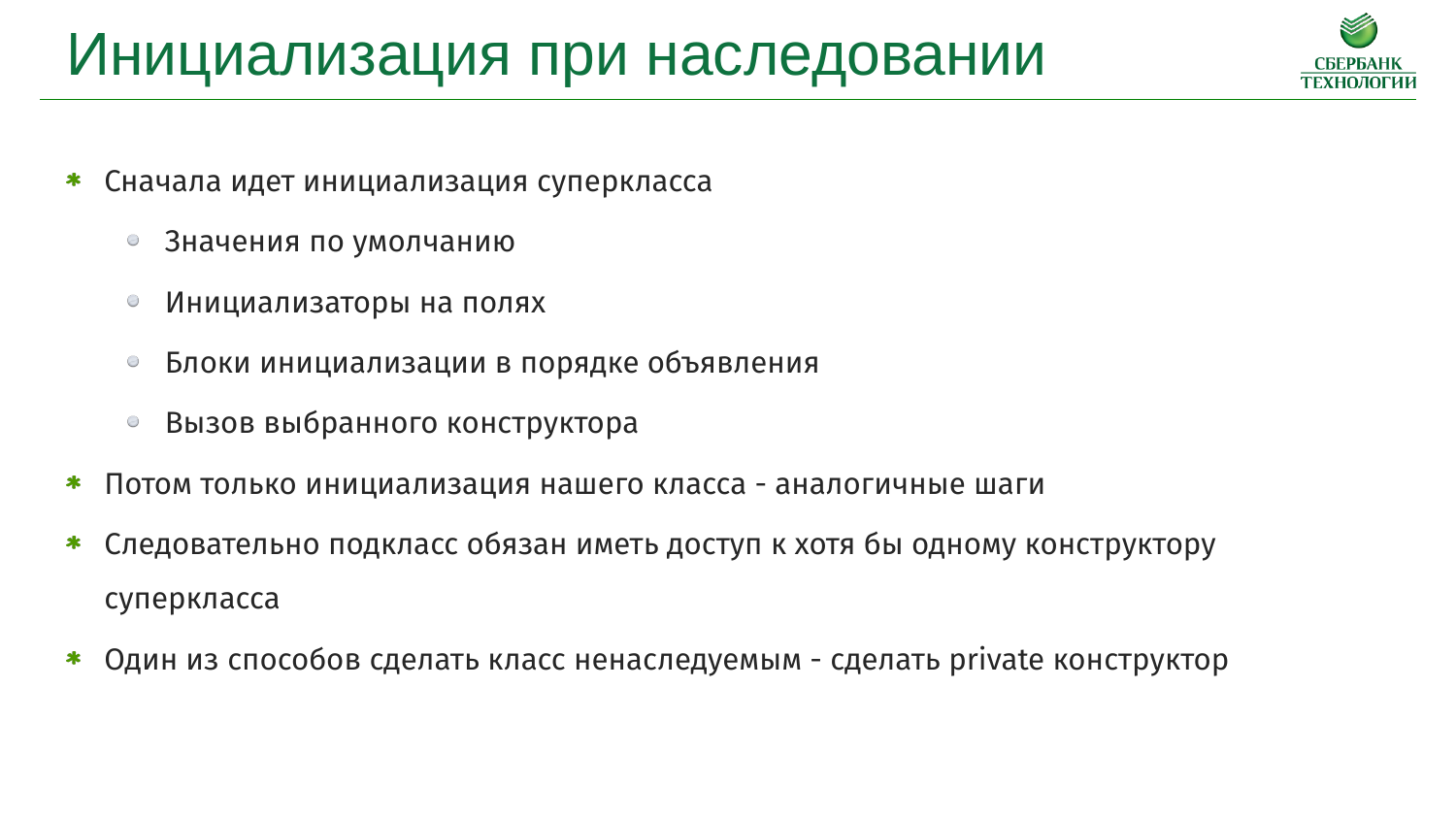

Инициализация при наследовании
Сначала идет инициализация суперкласса
Значения по умолчанию
Инициализаторы на полях
Блоки инициализации в порядке объявления
Вызов выбранного конструктора
Потом только инициализация нашего класса - аналогичные шаги
Следовательно подкласс обязан иметь доступ к хотя бы одному конструктору суперкласса
Один из способов сделать класс ненаследуемым - сделать private конструктор